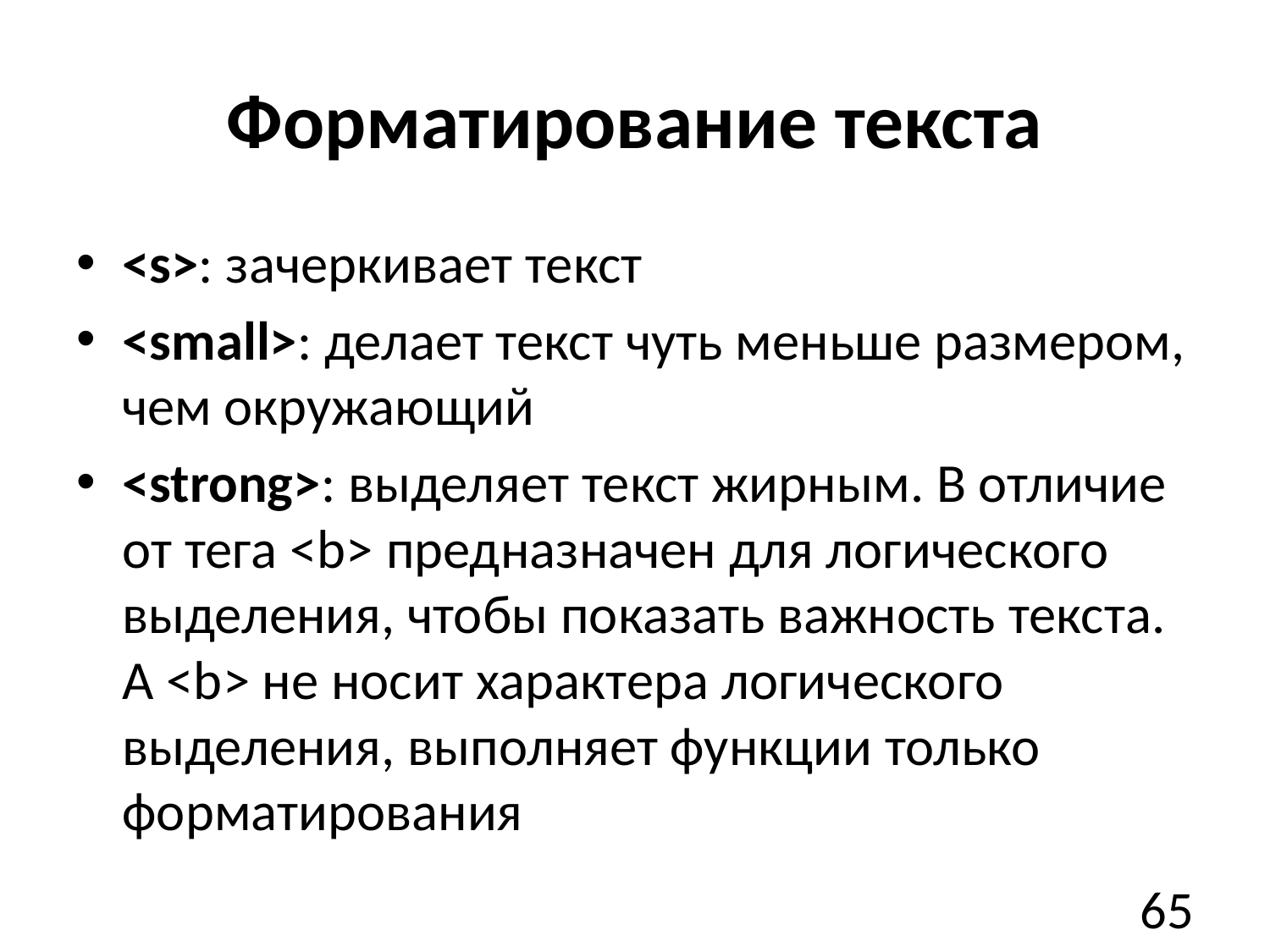

# Форматирование текста
<s>: зачеркивает текст
<small>: делает текст чуть меньше размером, чем окружающий
<strong>: выделяет текст жирным. В отличие от тега <b> предназначен для логического выделения, чтобы показать важность текста. А <b> не носит характера логического выделения, выполняет функции только форматирования

65